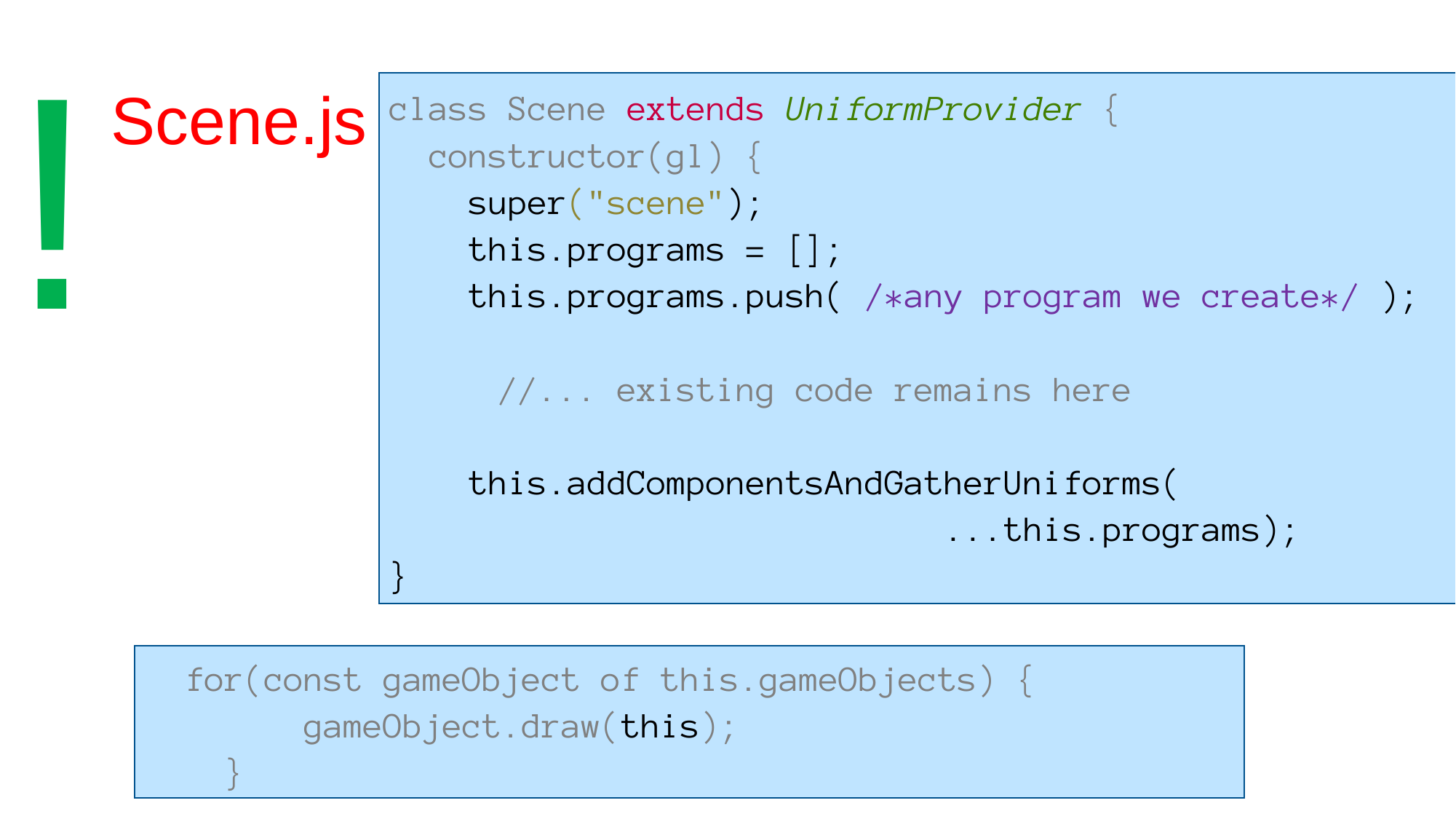

!
# Scene.js
class Scene extends UniformProvider {
  constructor(gl) {
    super("scene");
    this.programs = [];
    this.programs.push( /*any program we create*/ );

	//... existing code remains here

    this.addComponentsAndGatherUniforms(
                            ...this.programs);
}
  for(const gameObject of this.gameObjects) {
        gameObject.draw(this);
    }